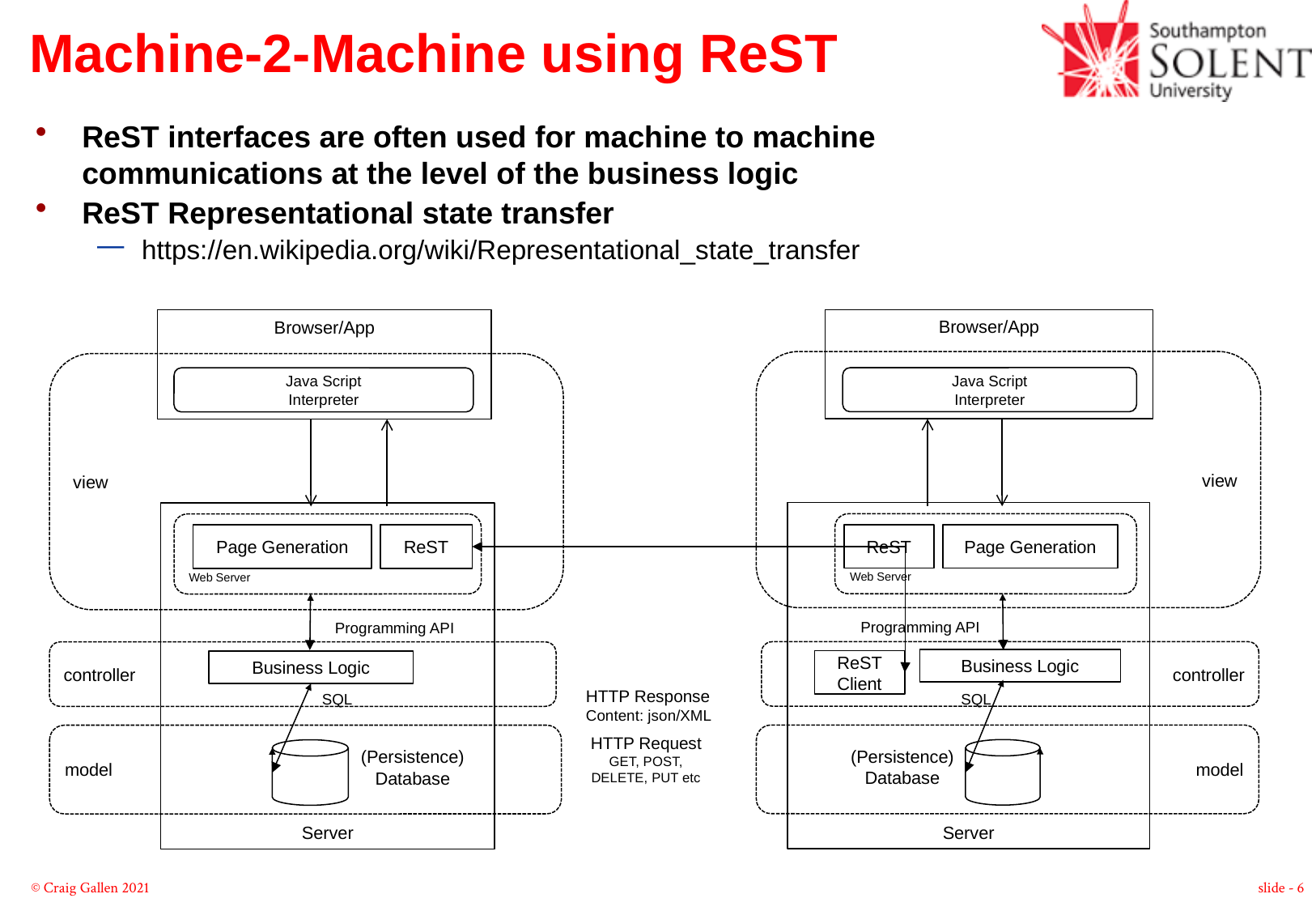

# Machine-2-Machine using ReST
ReST interfaces are often used for machine to machine communications at the level of the business logic
ReST Representational state transfer
https://en.wikipedia.org/wiki/Representational_state_transfer
Browser/App
view
Java Script
Interpreter
Server
Web Server
Page Generation
ReST
Programming API
controller
Business Logic
SQL
model

(Persistence)
Database
Browser/App
view
Java Script
Interpreter
Server
Web Server
Page Generation
ReST
Programming API
controller
Business Logic
SQL
model

(Persistence)
Database
ReST
Client
HTTP Response
Content: json/XML
HTTP Request
GET, POST, DELETE, PUT etc